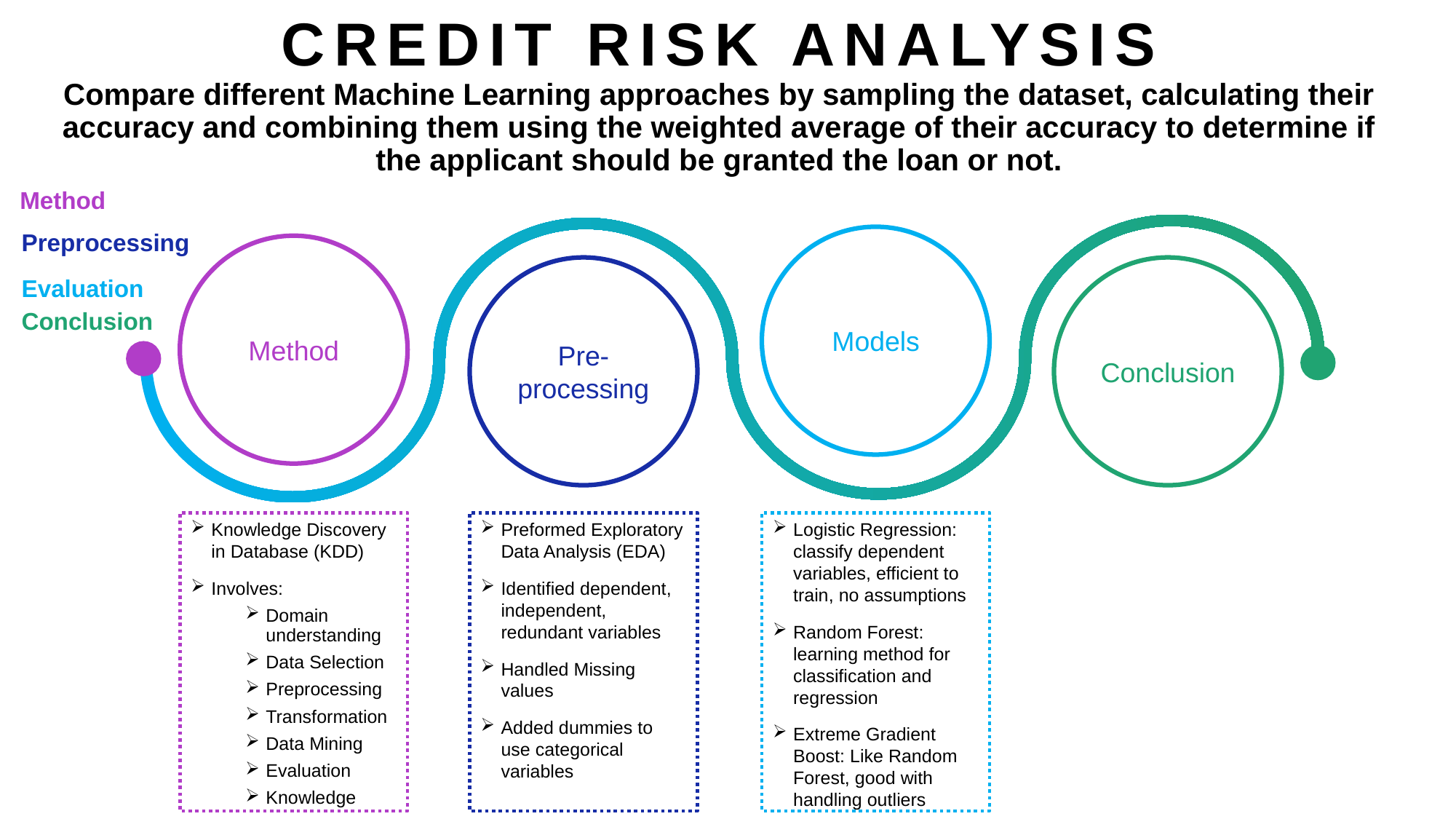

# CREDIT RISK ANALYSIs
Compare different Machine Learning approaches by sampling the dataset, calculating their accuracy and combining them using the weighted average of their accuracy to determine if the applicant should be granted the loan or not.
Method

Preprocessing
Models
Method
Pre-
processing
Conclusion
Evaluation
Conclusion

Knowledge Discovery in Database (KDD)
Involves:
Domain understanding
Data Selection
Preprocessing
Transformation
Data Mining
Evaluation
Knowledge
Preformed Exploratory Data Analysis (EDA)
Identified dependent, independent, redundant variables
Handled Missing values
Added dummies to use categorical variables
Logistic Regression: classify dependent variables, efficient to train, no assumptions
Random Forest: learning method for classification and regression
Extreme Gradient Boost: Like Random Forest, good with handling outliers